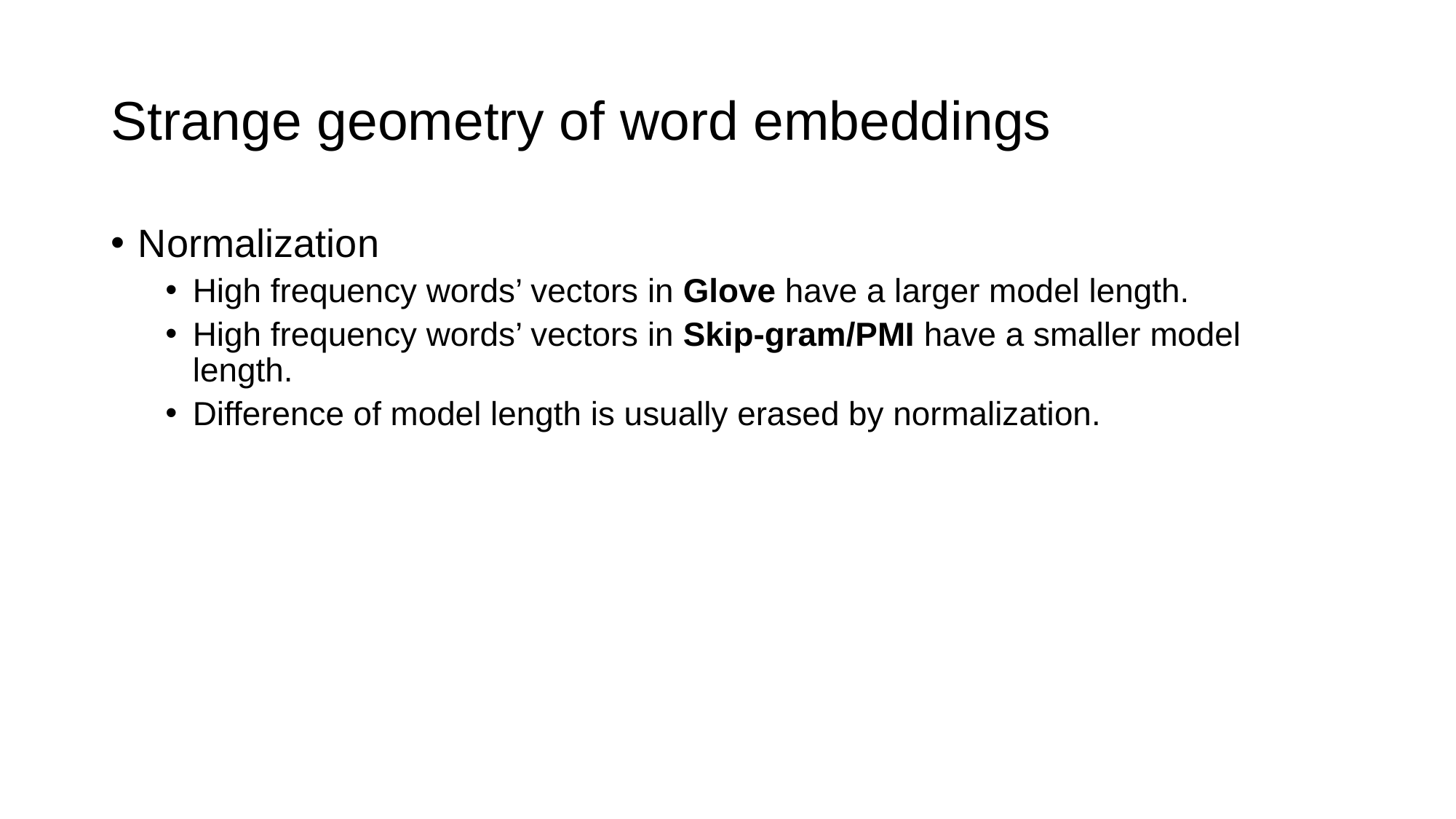

# Strange geometry of word embeddings
Normalization
High frequency words’ vectors in Glove have a larger model length.
High frequency words’ vectors in Skip-gram/PMI have a smaller model length.
Difference of model length is usually erased by normalization.